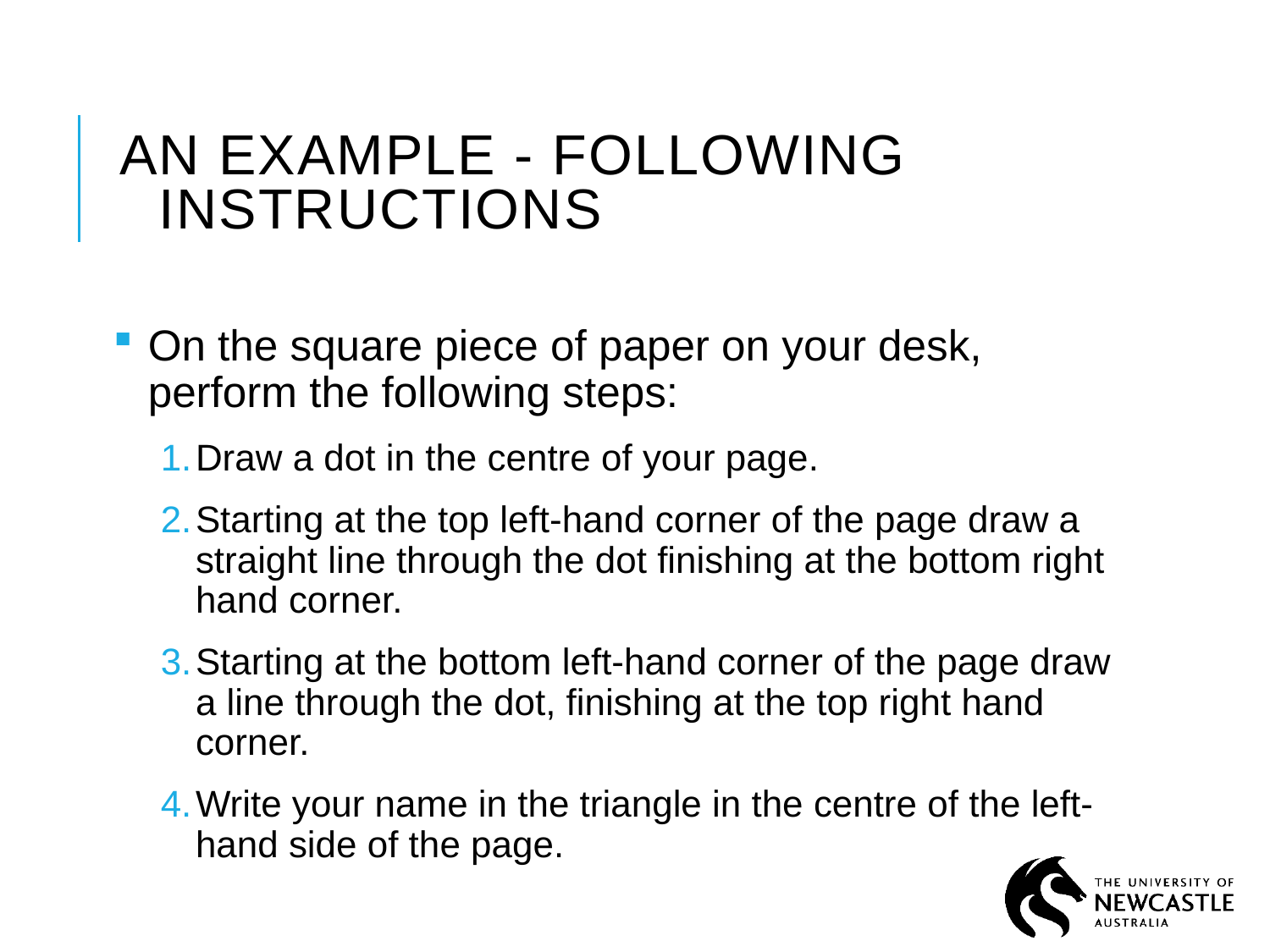

# An Example - Following Instructions
On the square piece of paper on your desk, perform the following steps:
Draw a dot in the centre of your page.
Starting at the top left-hand corner of the page draw a straight line through the dot finishing at the bottom right hand corner.
Starting at the bottom left-hand corner of the page draw a line through the dot, finishing at the top right hand corner.
Write your name in the triangle in the centre of the left-hand side of the page.

7